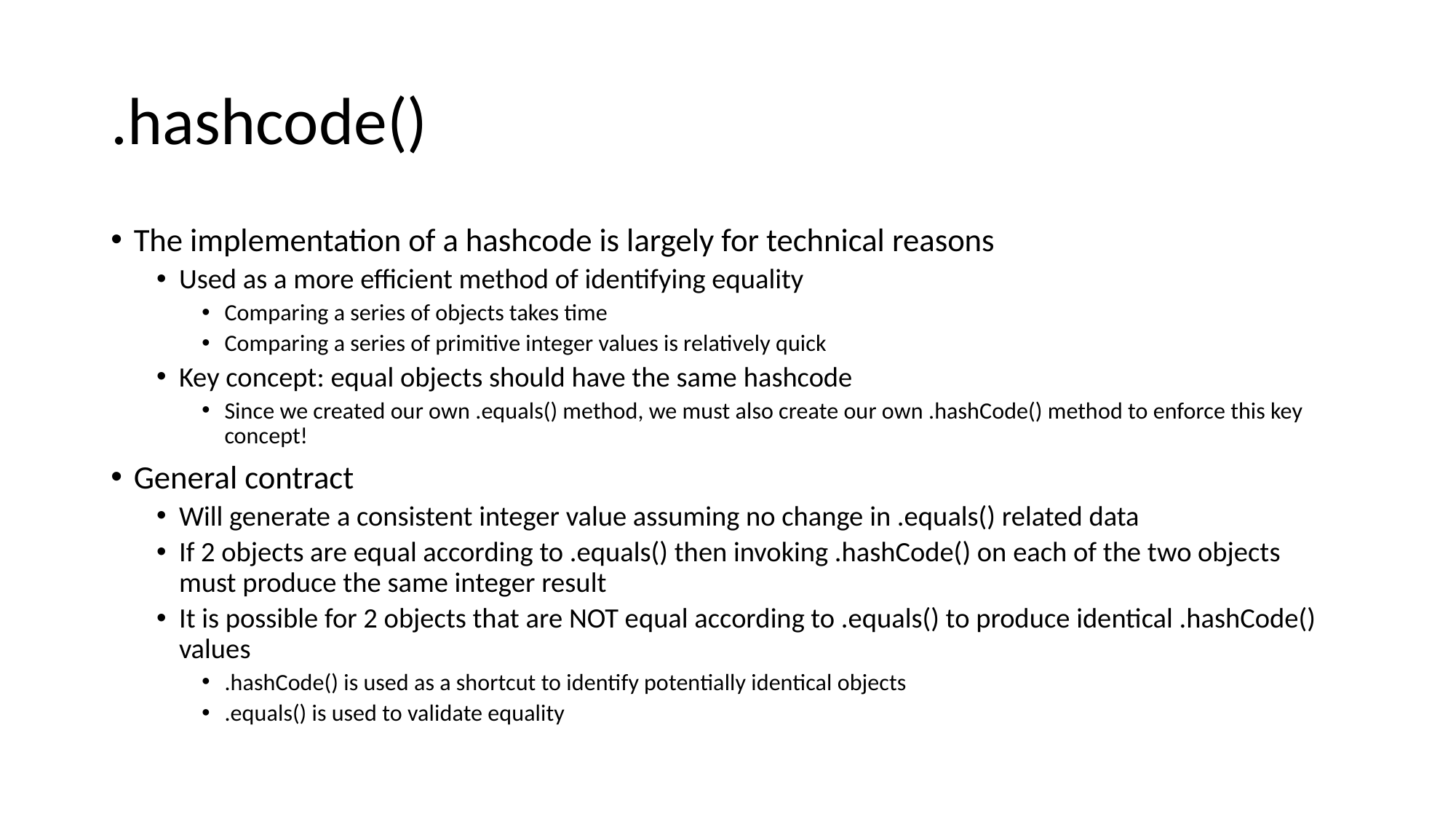

# .hashcode()
The implementation of a hashcode is largely for technical reasons
Used as a more efficient method of identifying equality
Comparing a series of objects takes time
Comparing a series of primitive integer values is relatively quick
Key concept: equal objects should have the same hashcode
Since we created our own .equals() method, we must also create our own .hashCode() method to enforce this key concept!
General contract
Will generate a consistent integer value assuming no change in .equals() related data
If 2 objects are equal according to .equals() then invoking .hashCode() on each of the two objects must produce the same integer result
It is possible for 2 objects that are NOT equal according to .equals() to produce identical .hashCode() values
.hashCode() is used as a shortcut to identify potentially identical objects
.equals() is used to validate equality